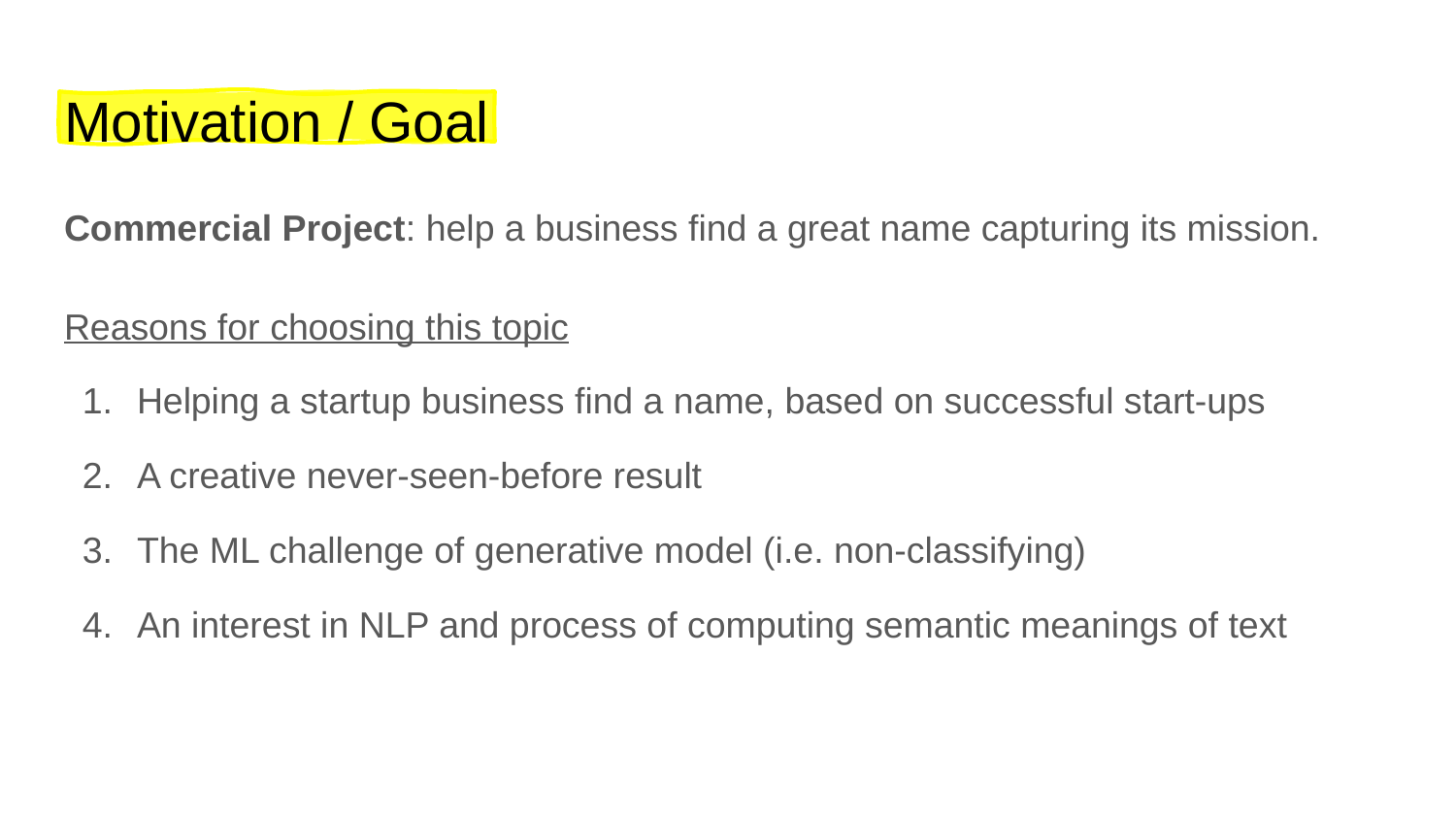

# Motivation / Goal

Commercial Project: help a business find a great name capturing its mission.
Reasons for choosing this topic
Helping a startup business find a name, based on successful start-ups
A creative never-seen-before result
The ML challenge of generative model (i.e. non-classifying)
An interest in NLP and process of computing semantic meanings of text